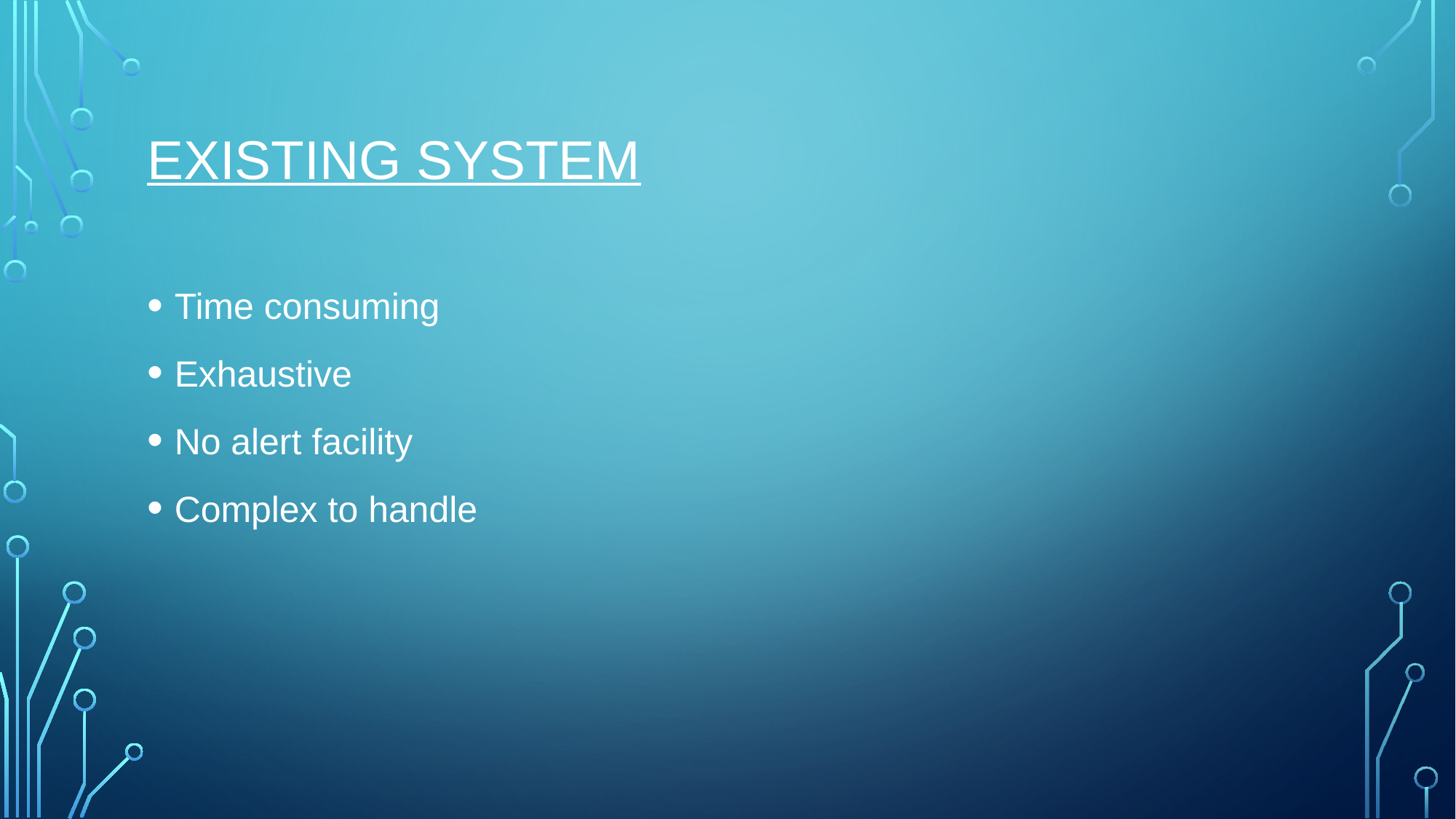

# Existing system
Time consuming
Exhaustive
No alert facility
Complex to handle